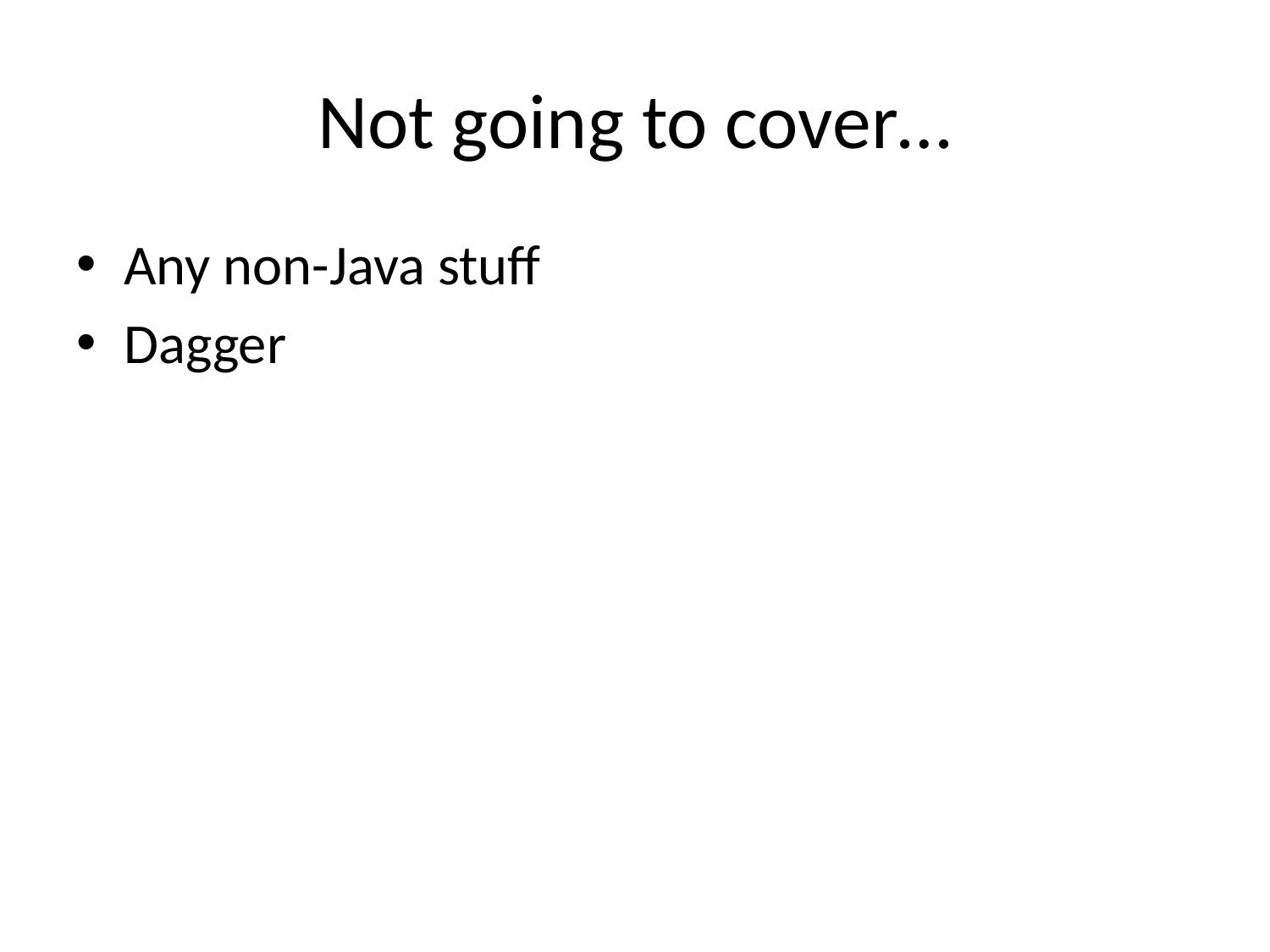

# Not going to cover…
Any non-Java stuff
Dagger